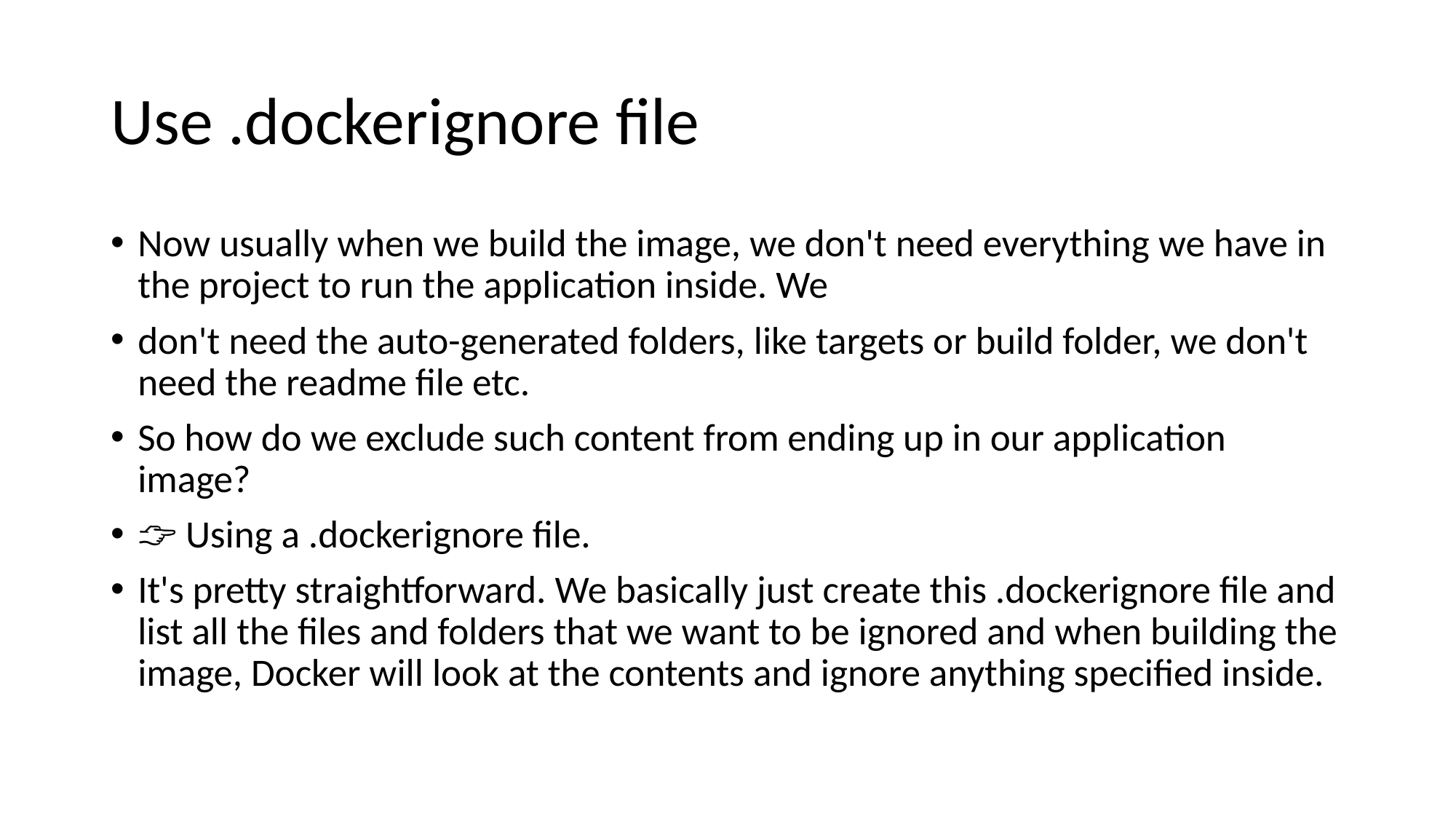

# Use .dockerignore file
Now usually when we build the image, we don't need everything we have in the project to run the application inside. We
don't need the auto-generated folders, like targets or build folder, we don't need the readme file etc.
So how do we exclude such content from ending up in our application image?
👉 Using a .dockerignore file.
It's pretty straightforward. We basically just create this .dockerignore file and list all the files and folders that we want to be ignored and when building the image, Docker will look at the contents and ignore anything specified inside.